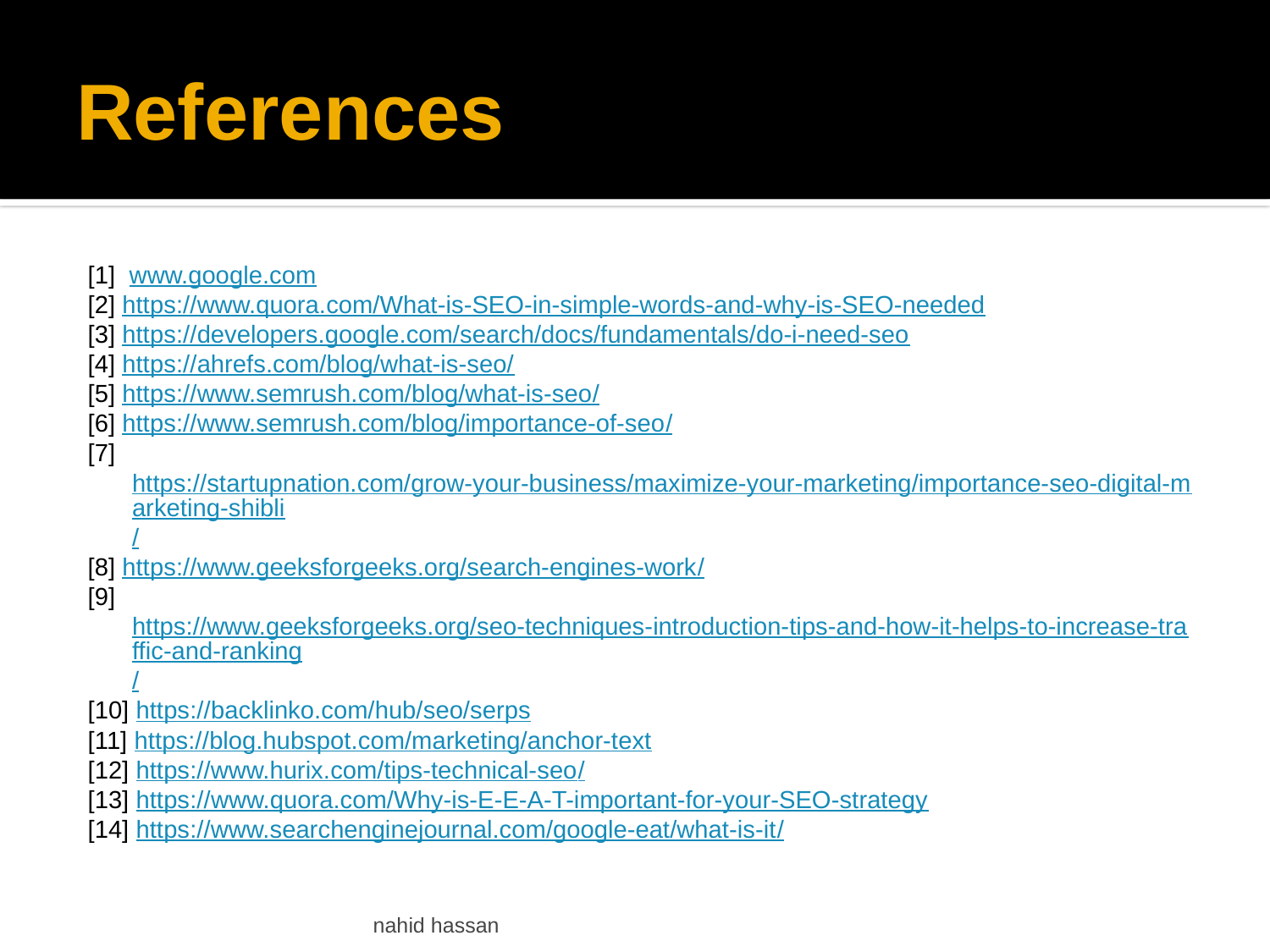

# References
[1]  www.google.com
[2] https://www.quora.com/What-is-SEO-in-simple-words-and-why-is-SEO-needed
[3] https://developers.google.com/search/docs/fundamentals/do-i-need-seo
[4] https://ahrefs.com/blog/what-is-seo/
[5] https://www.semrush.com/blog/what-is-seo/
[6] https://www.semrush.com/blog/importance-of-seo/
[7] https://startupnation.com/grow-your-business/maximize-your-marketing/importance-seo-digital-marketing-shibli/
[8] https://www.geeksforgeeks.org/search-engines-work/
[9] https://www.geeksforgeeks.org/seo-techniques-introduction-tips-and-how-it-helps-to-increase-traffic-and-ranking/
[10] https://backlinko.com/hub/seo/serps
[11] https://blog.hubspot.com/marketing/anchor-text
[12] https://www.hurix.com/tips-technical-seo/
[13] https://www.quora.com/Why-is-E-E-A-T-important-for-your-SEO-strategy
[14] https://www.searchenginejournal.com/google-eat/what-is-it/

nahid hassan